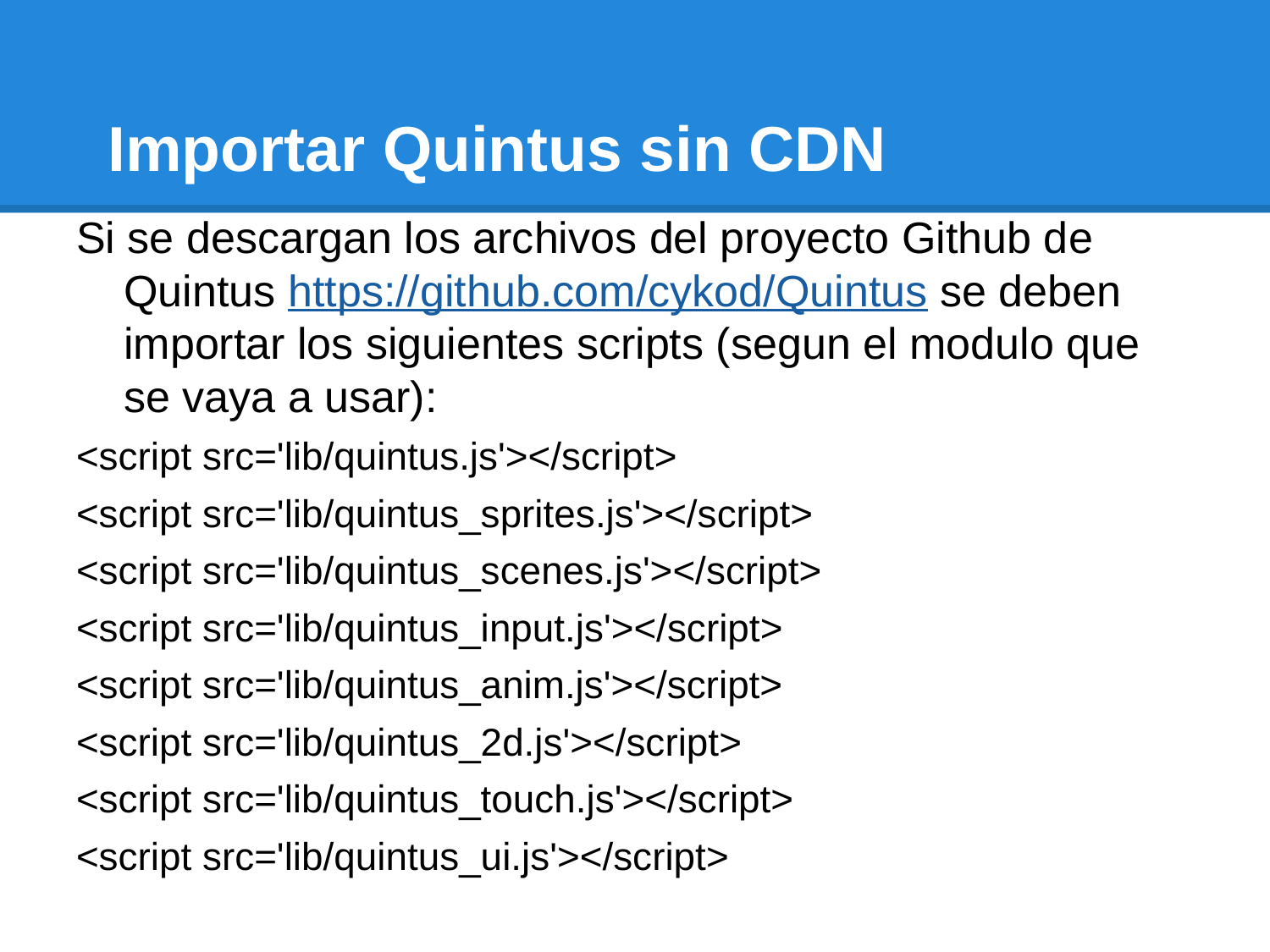

# Importar Quintus sin CDN
Si se descargan los archivos del proyecto Github de Quintus https://github.com/cykod/Quintus se deben importar los siguientes scripts (segun el modulo que se vaya a usar):
<script src='lib/quintus.js'></script>
<script src='lib/quintus_sprites.js'></script>
<script src='lib/quintus_scenes.js'></script>
<script src='lib/quintus_input.js'></script>
<script src='lib/quintus_anim.js'></script>
<script src='lib/quintus_2d.js'></script>
<script src='lib/quintus_touch.js'></script>
<script src='lib/quintus_ui.js'></script>